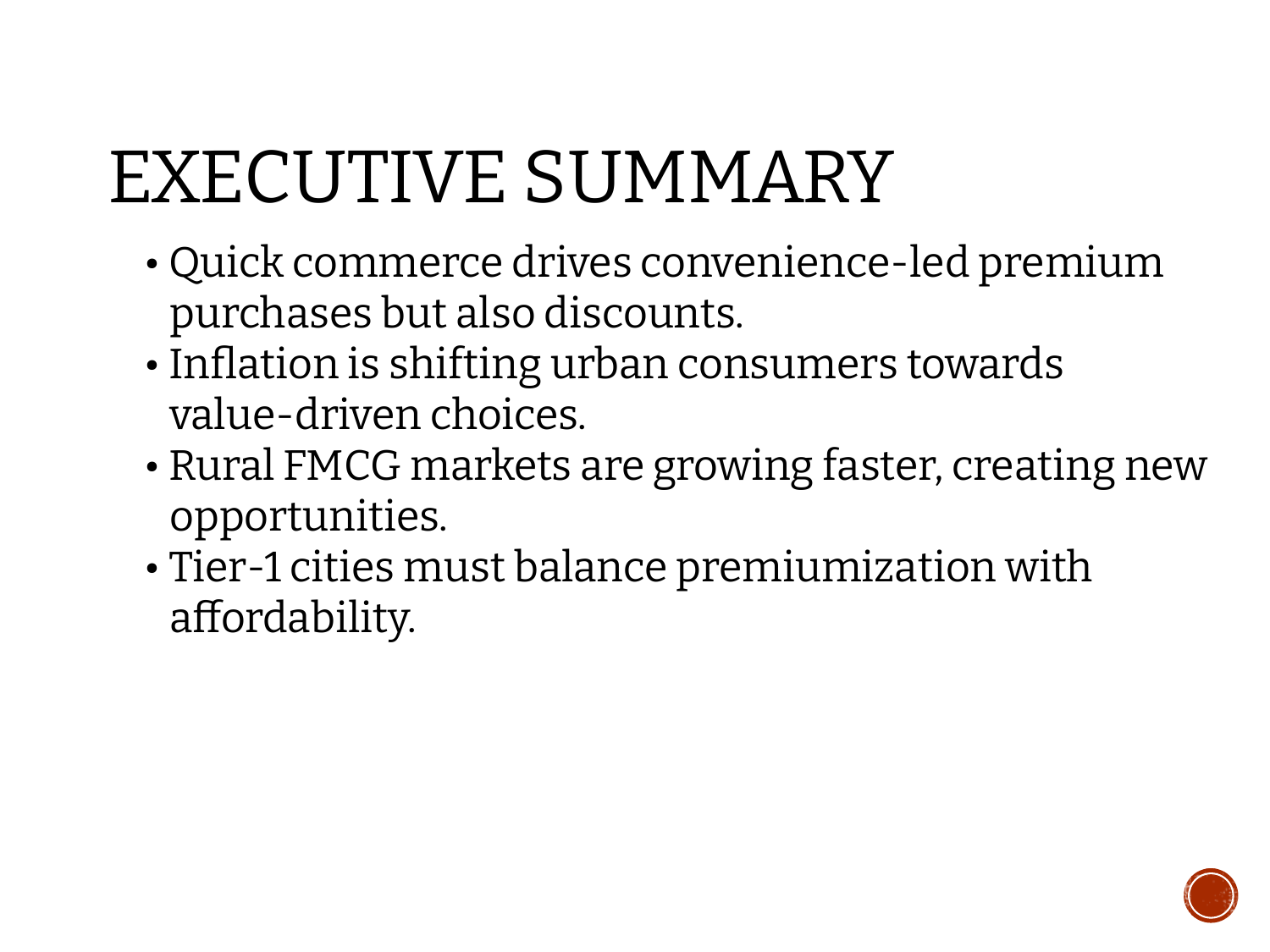

# Executive Summary

• Quick commerce drives convenience-led premium
   purchases but also discounts.
• Inflation is shifting urban consumers towards
   value-driven choices.
• Rural FMCG markets are growing faster, creating new
   opportunities.
• Tier-1 cities must balance premiumization with
   affordability.